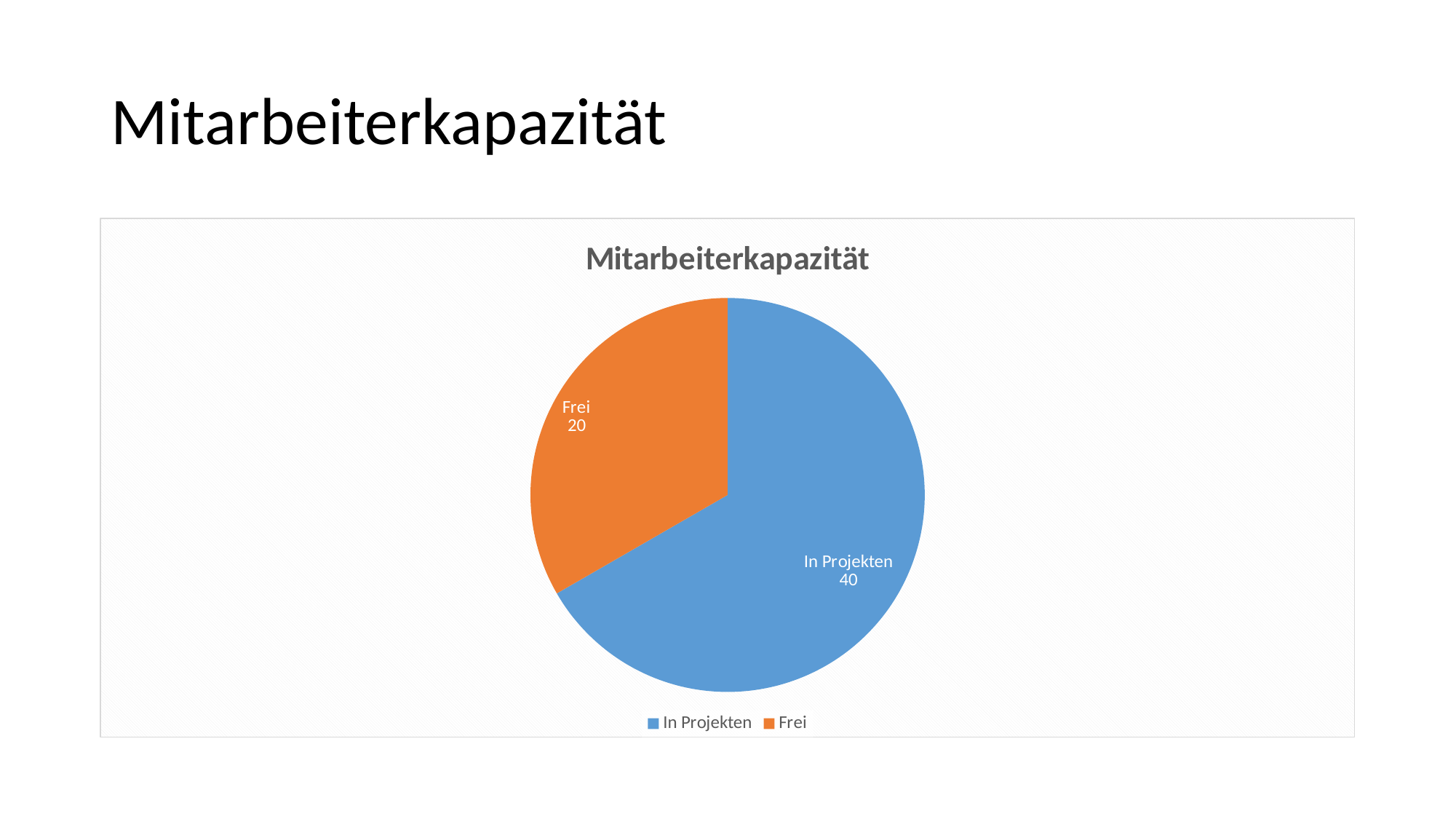

# Mitarbeiterkapazität

### Chart: Mitarbeiterkapazität

| Category | Mitarbeiter |
|---|---|
| In Projekten | 40.0 |
| Frei | 20.0 |